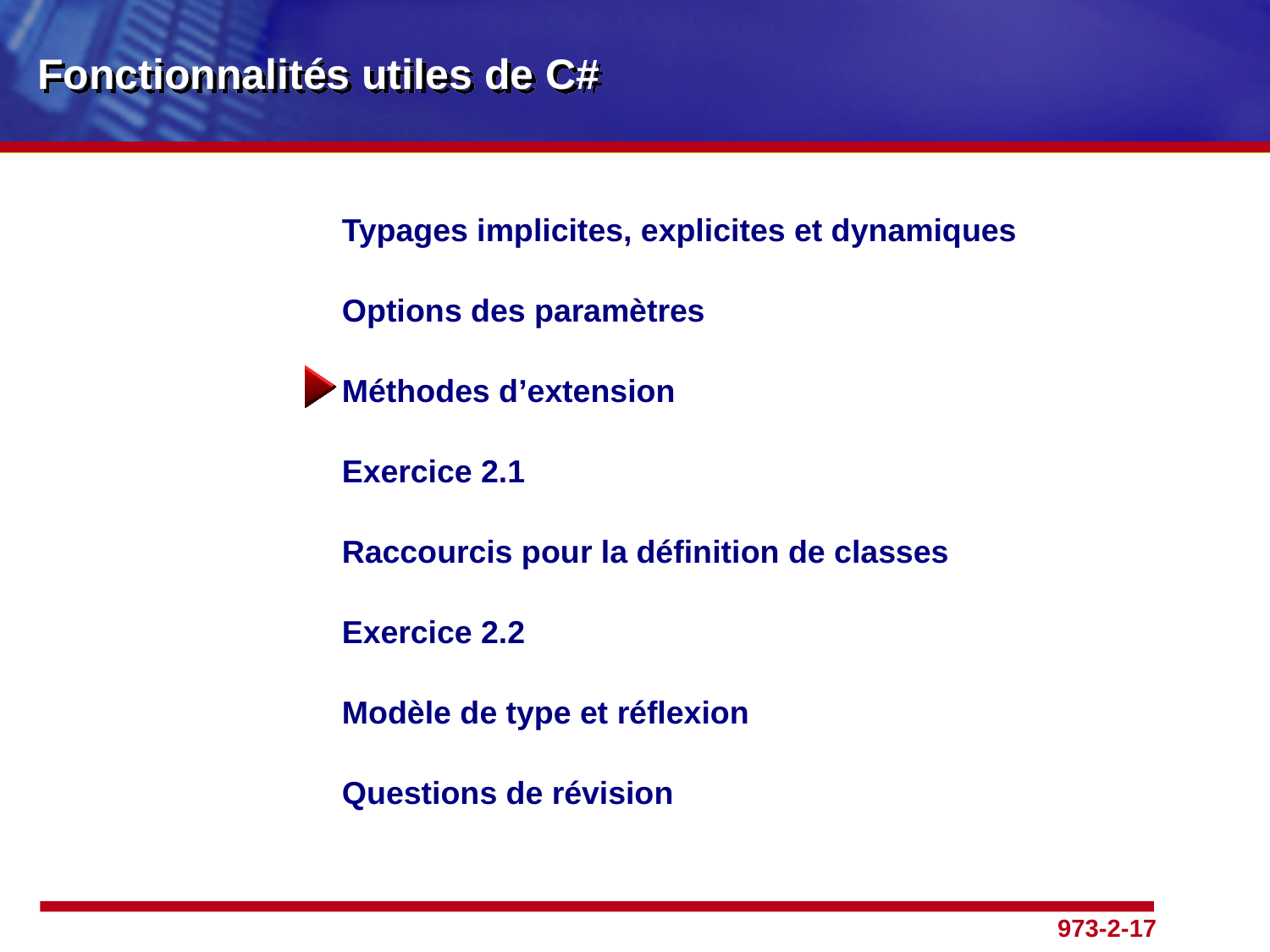

# Fonctionnalités utiles de C#
Typages implicites, explicites et dynamiques
Options des paramètres
Méthodes d’extension
Exercice 2.1
Raccourcis pour la définition de classes
Exercice 2.2
Modèle de type et réflexion
Questions de révision